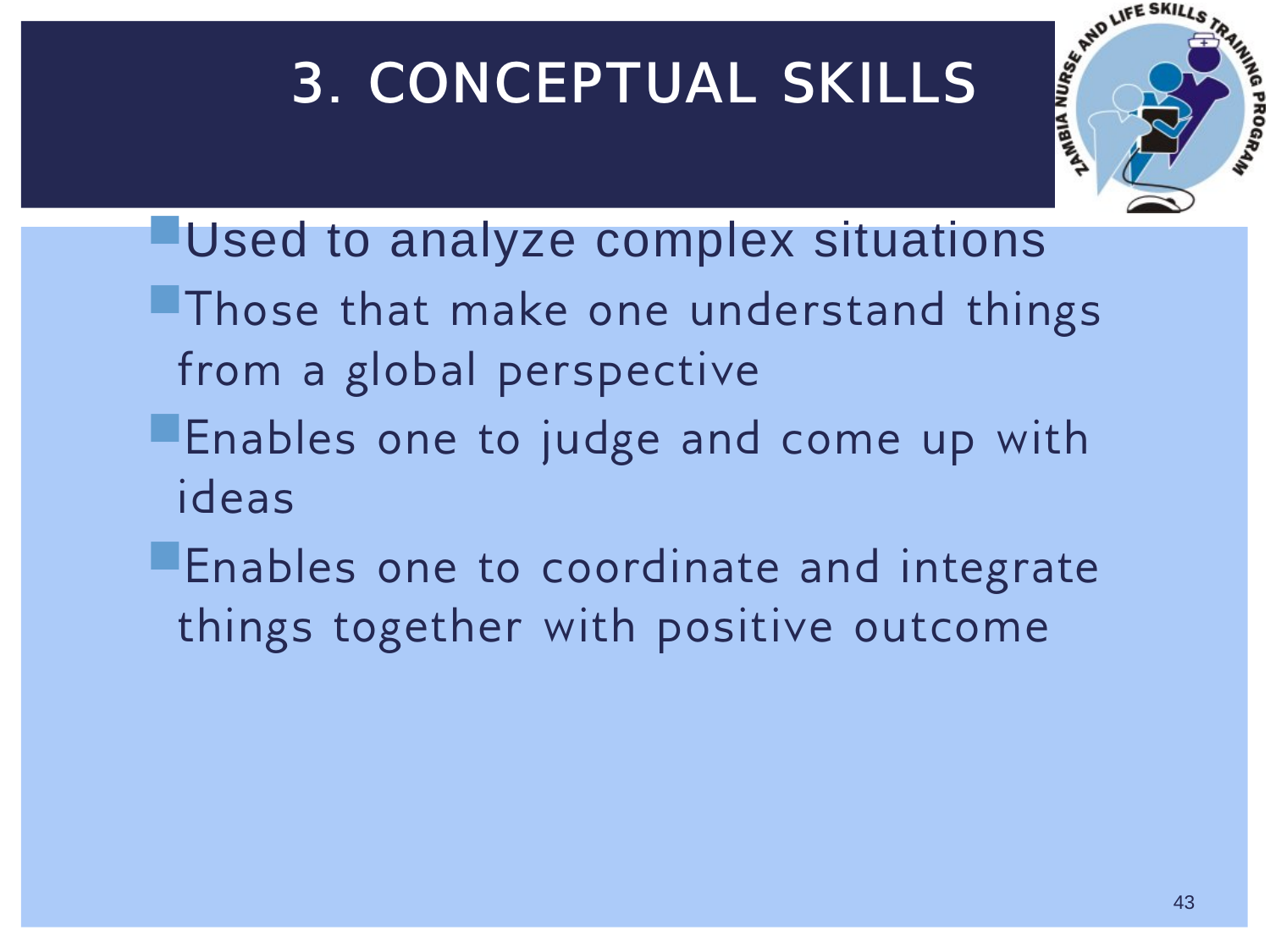

# 3. Conceptual skills
Used to analyze complex situations
Those that make one understand things from a global perspective
Enables one to judge and come up with ideas
Enables one to coordinate and integrate things together with positive outcome
43